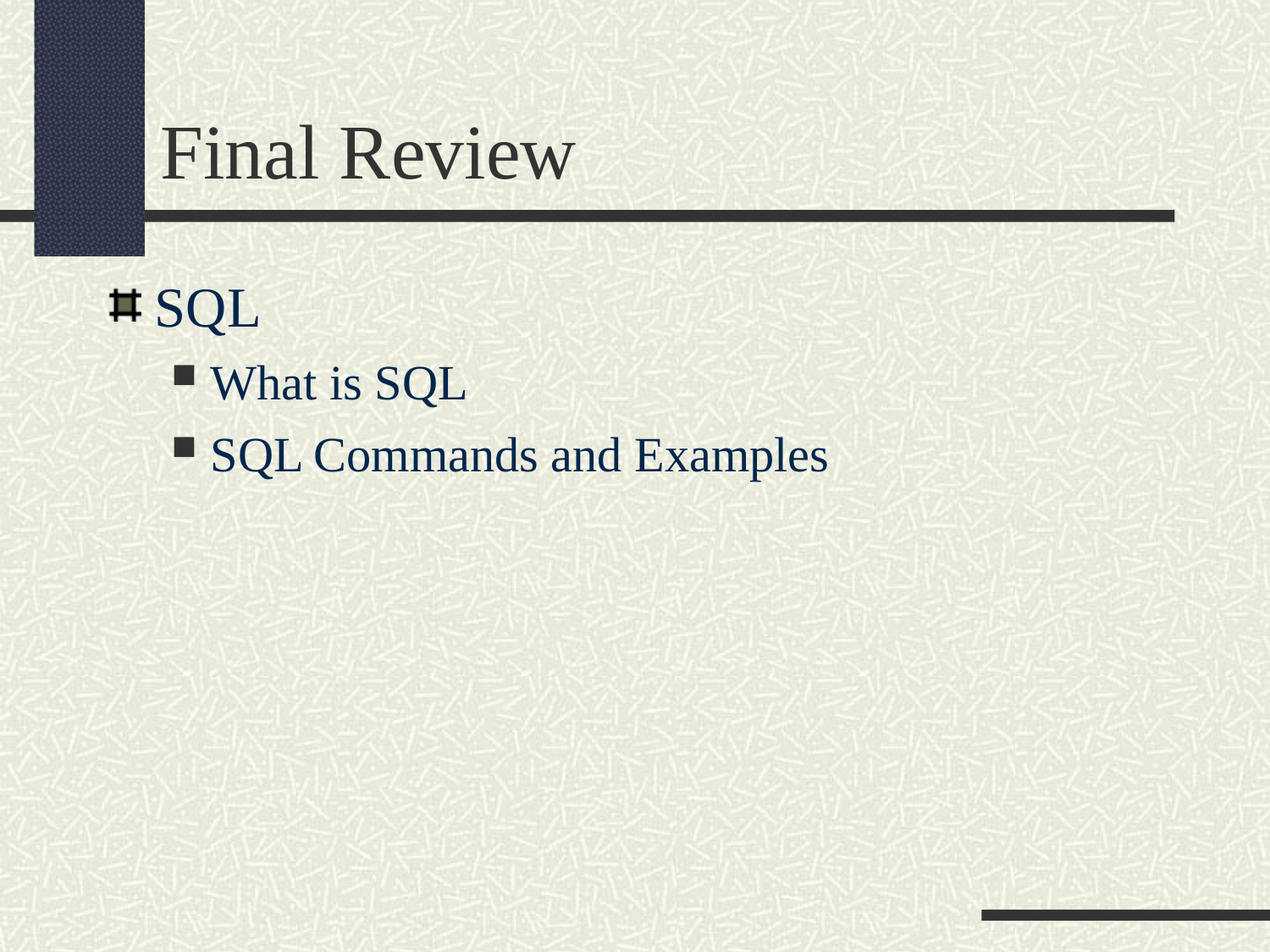

Final Review
SQL
What is SQL
SQL Commands and Examples